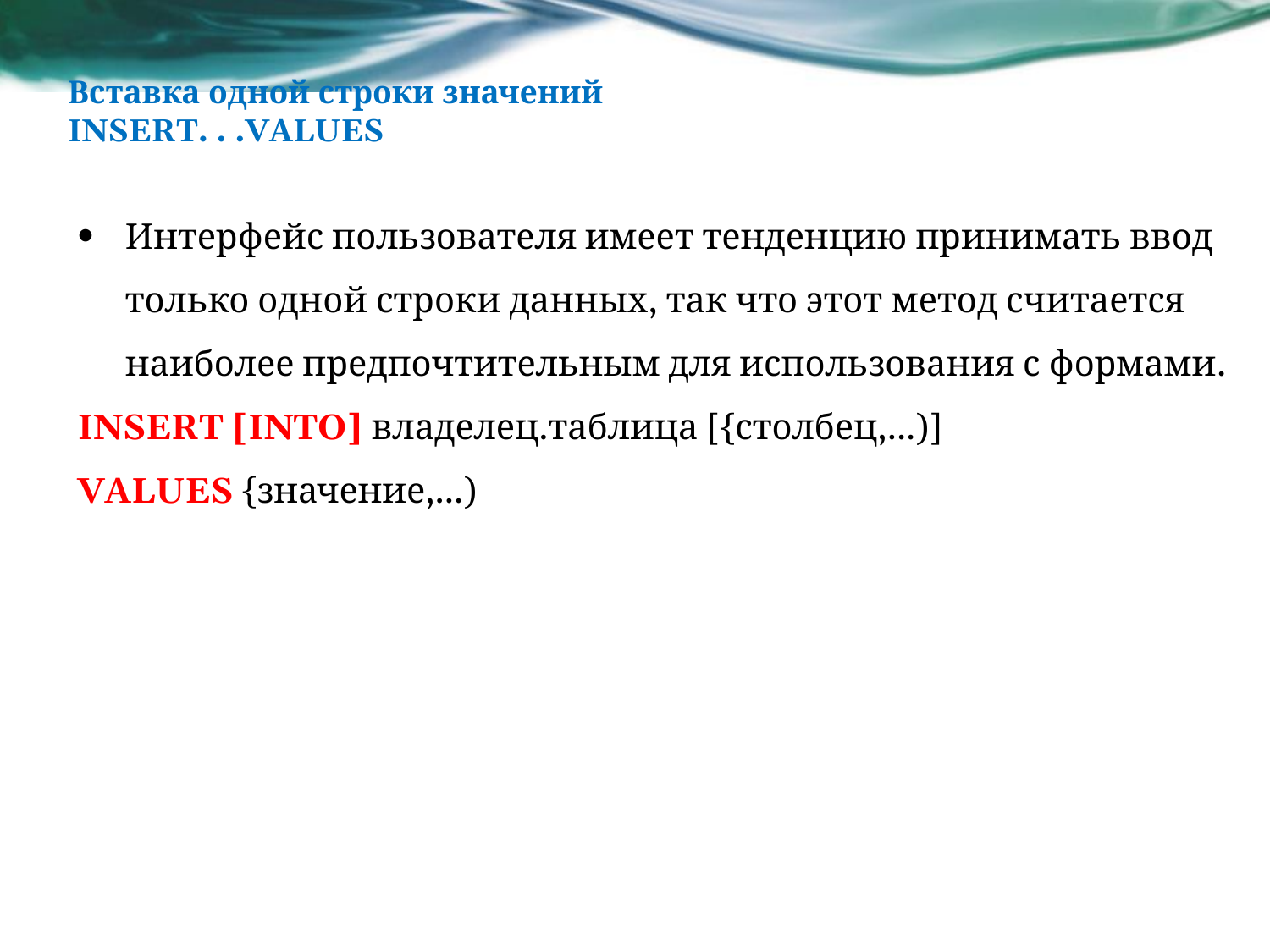

# Вставка одной строки значений INSERT. . .VALUES
Интерфейс пользователя имеет тенденцию принимать ввод только одной строки данных, так что этот метод считается наиболее предпочтительным для использования с формами.
INSERT [INTO] владелец.таблица [{столбец,...)]
VALUES {значение,...)